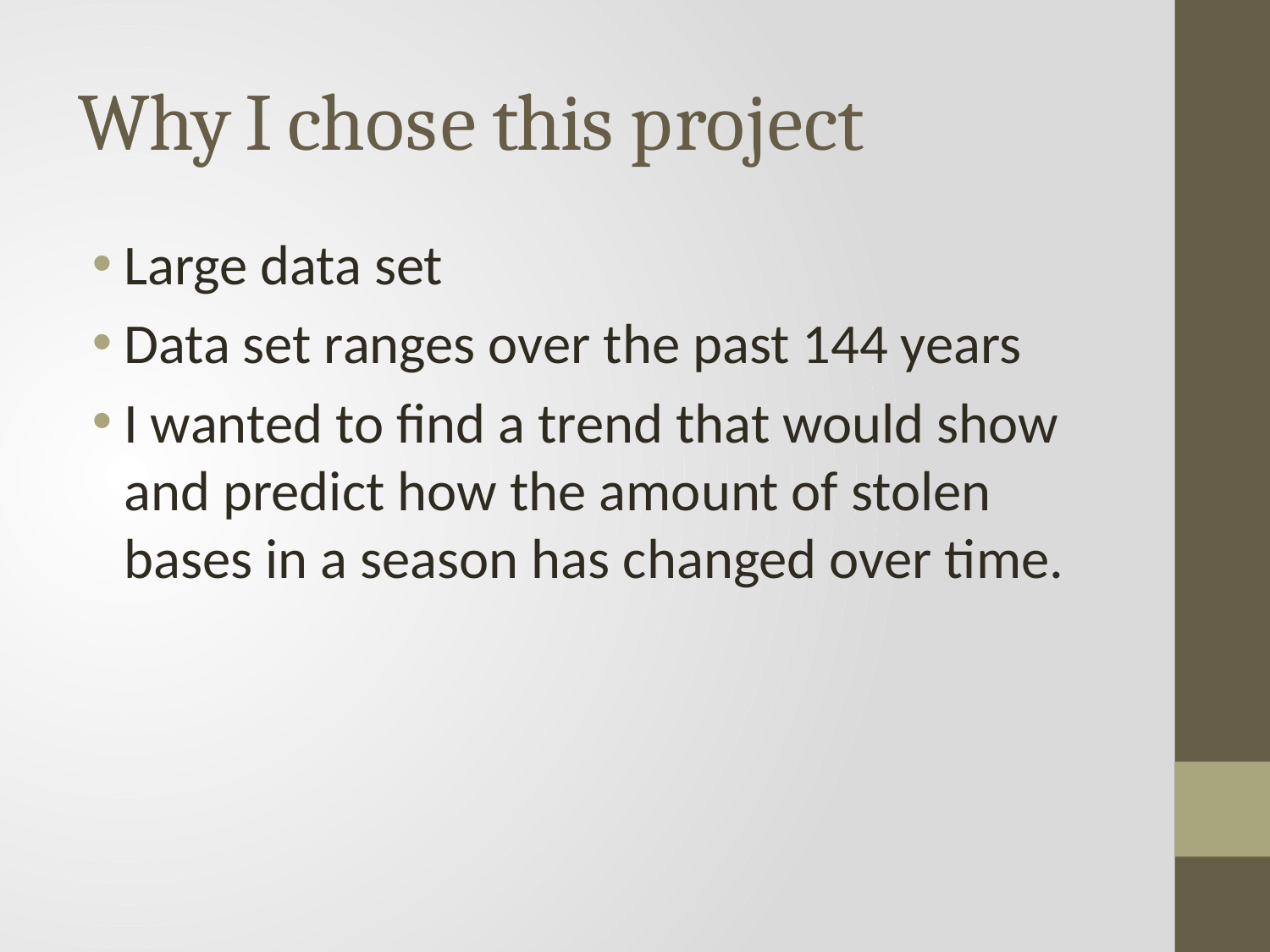

# Why I chose this project
Large data set
Data set ranges over the past 144 years
I wanted to find a trend that would show and predict how the amount of stolen bases in a season has changed over time.